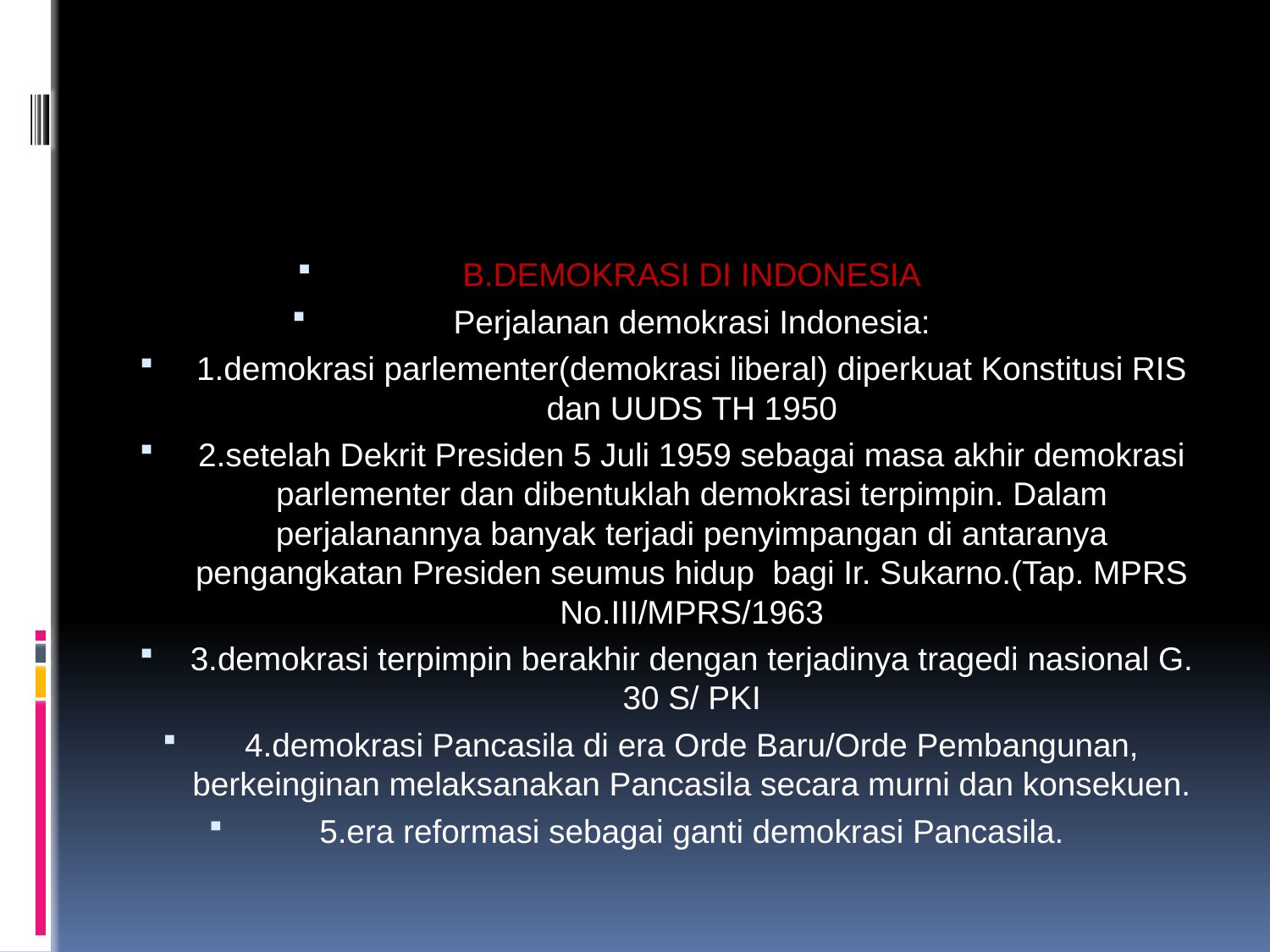

B.DEMOKRASI DI INDONESIA
Perjalanan demokrasi Indonesia:
1.demokrasi parlementer(demokrasi liberal) diperkuat Konstitusi RIS dan UUDS TH 1950
2.setelah Dekrit Presiden 5 Juli 1959 sebagai masa akhir demokrasi parlementer dan dibentuklah demokrasi terpimpin. Dalam perjalanannya banyak terjadi penyimpangan di antaranya pengangkatan Presiden seumus hidup  bagi Ir. Sukarno.(Tap. MPRS No.III/MPRS/1963
3.demokrasi terpimpin berakhir dengan terjadinya tragedi nasional G. 30 S/ PKI
4.demokrasi Pancasila di era Orde Baru/Orde Pembangunan, berkeinginan melaksanakan Pancasila secara murni dan konsekuen.
5.era reformasi sebagai ganti demokrasi Pancasila.